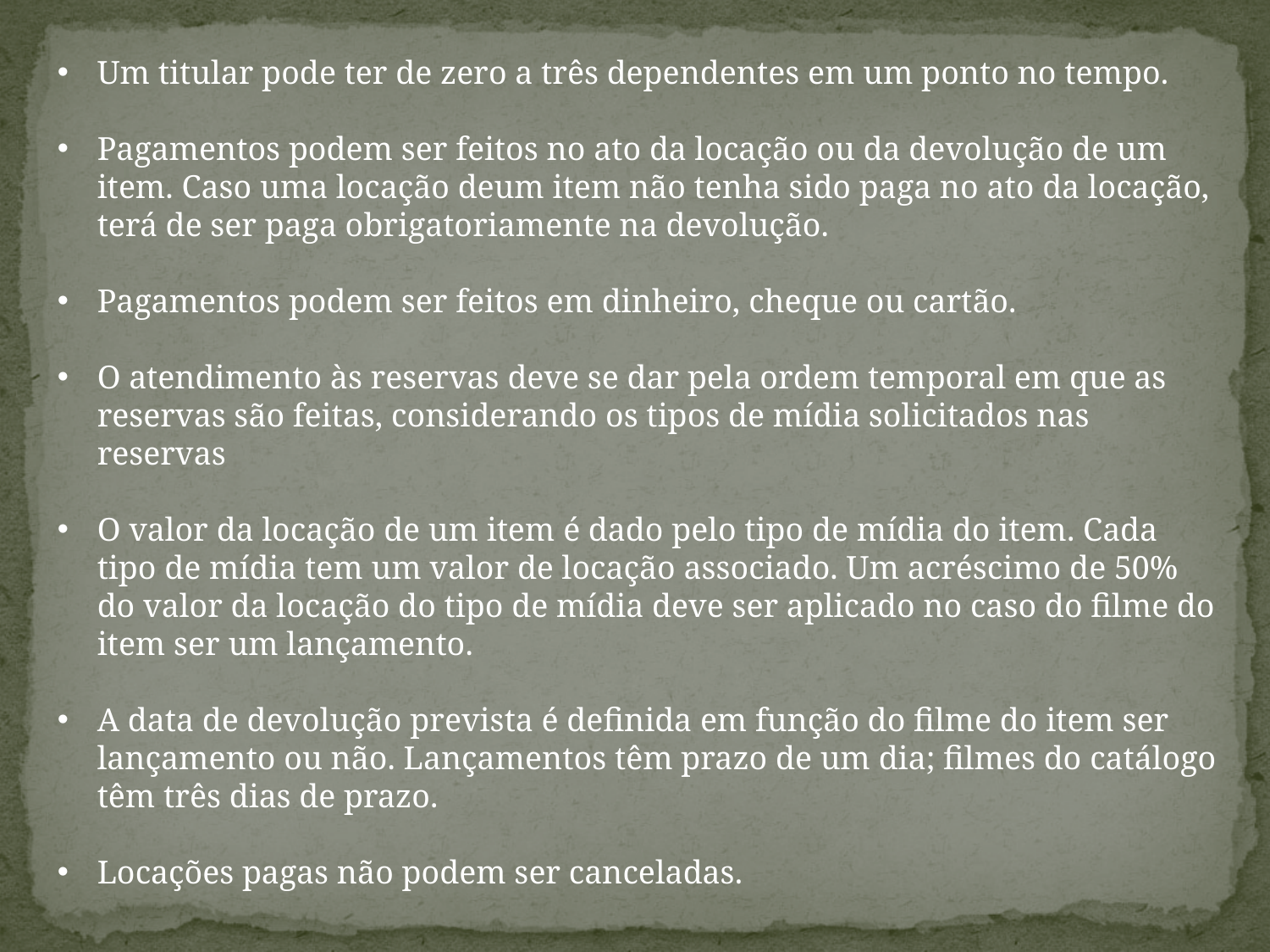

Um titular pode ter de zero a três dependentes em um ponto no tempo.

Pagamentos podem ser feitos no ato da locação ou da devolução de um item. Caso uma locação deum item não tenha sido paga no ato da locação, terá de ser paga obrigatoriamente na devolução.

Pagamentos podem ser feitos em dinheiro, cheque ou cartão.

O atendimento às reservas deve se dar pela ordem temporal em que as reservas são feitas, considerando os tipos de mídia solicitados nas reservas

O valor da locação de um item é dado pelo tipo de mídia do item. Cada tipo de mídia tem um valor de locação associado. Um acréscimo de 50% do valor da locação do tipo de mídia deve ser aplicado no caso do filme do item ser um lançamento.

A data de devolução prevista é definida em função do filme do item ser lançamento ou não. Lançamentos têm prazo de um dia; filmes do catálogo têm três dias de prazo.

Locações pagas não podem ser canceladas.